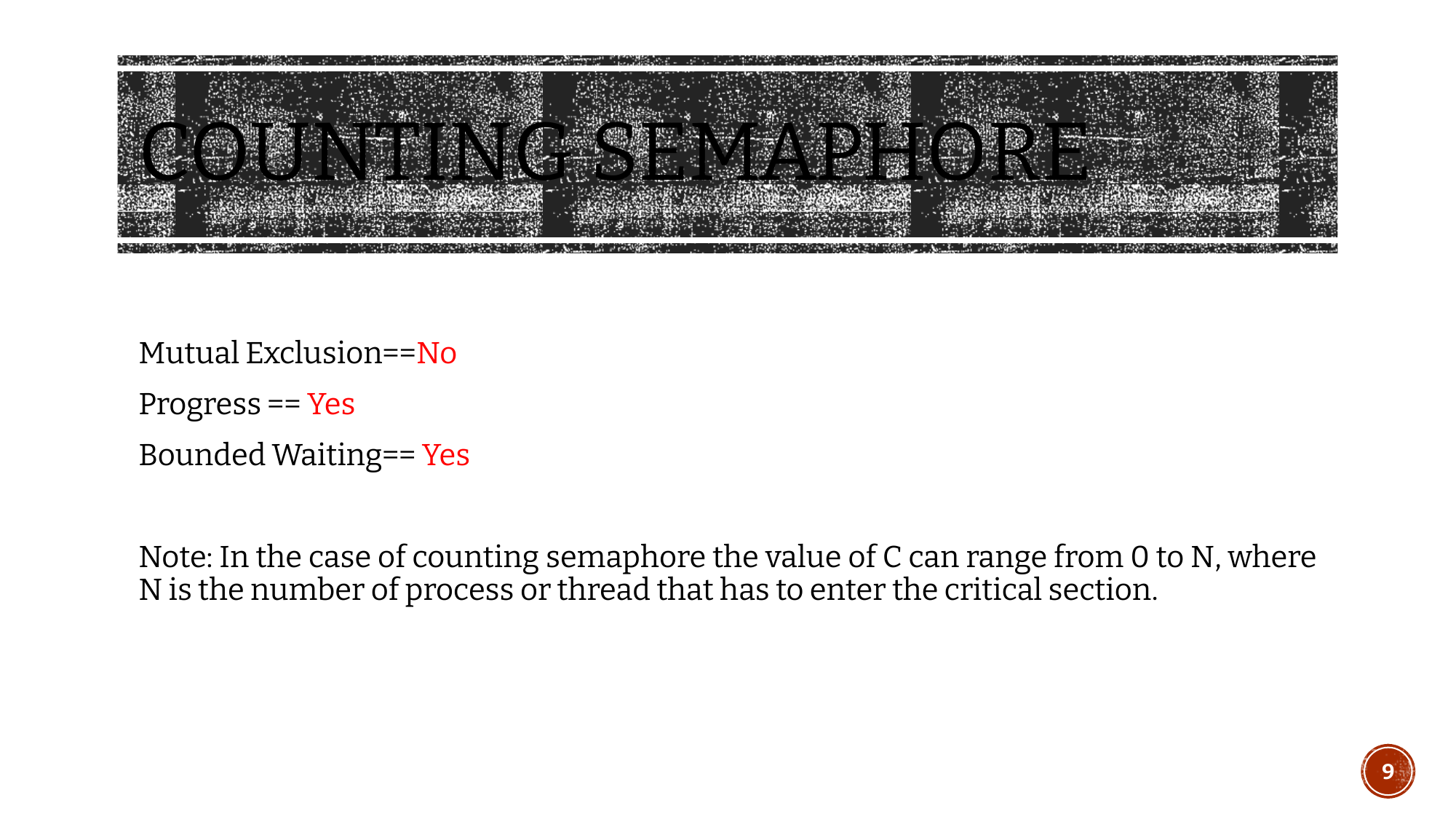

# Counting Semaphore

Mutual Exclusion==No
Progress == Yes
Bounded Waiting== Yes

Note: In the case of counting semaphore the value of C can range from 0 to N, where N is the number of process or thread that has to enter the critical section.

9